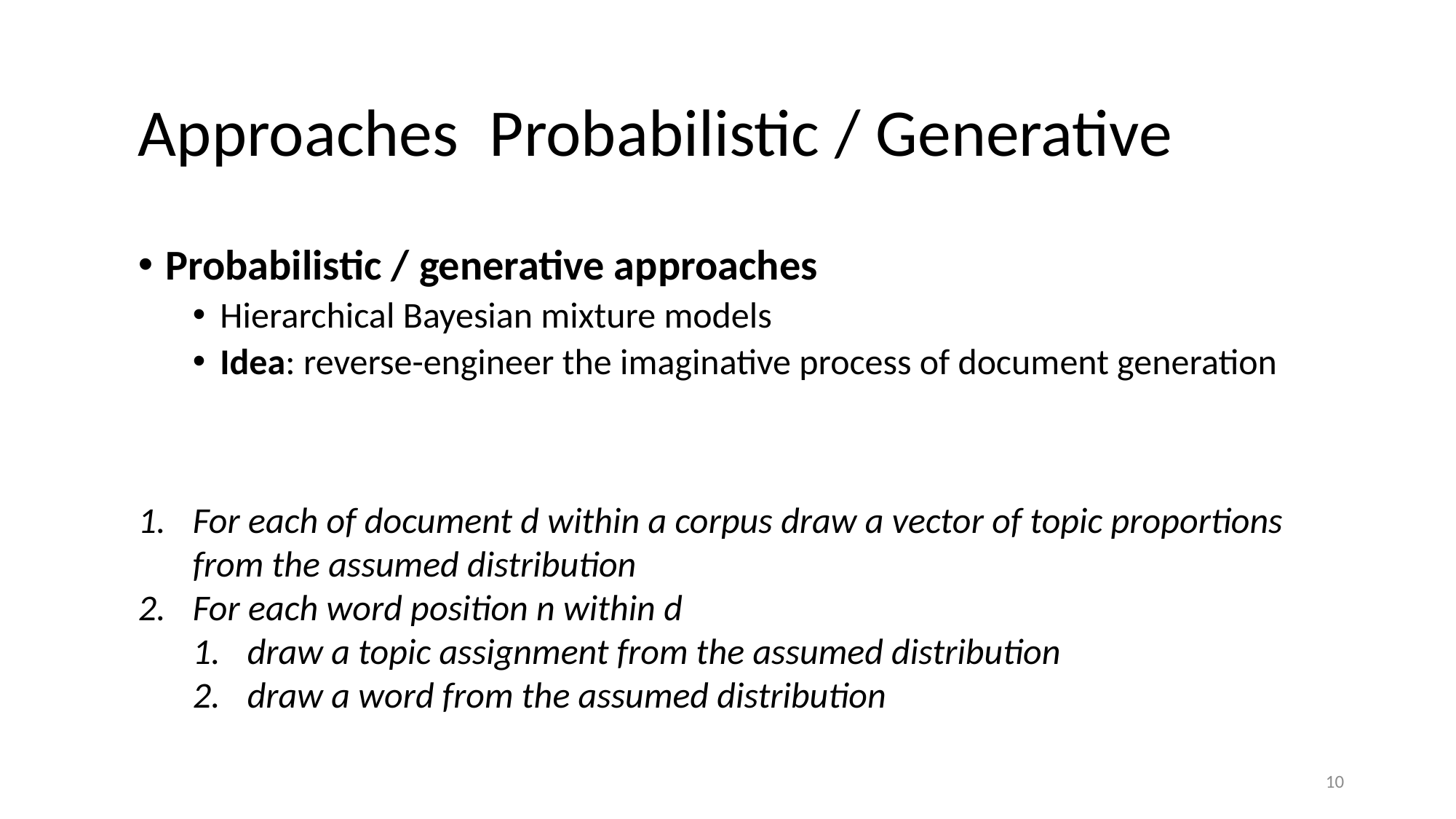

# Approaches  Probabilistic / Generative
Probabilistic / generative approaches
Hierarchical Bayesian mixture models
Idea: reverse-engineer the imaginative process of document generation
For each of document d within a corpus draw a vector of topic proportions from the assumed distribution
For each word position n within d
draw a topic assignment from the assumed distribution
draw a word from the assumed distribution
10